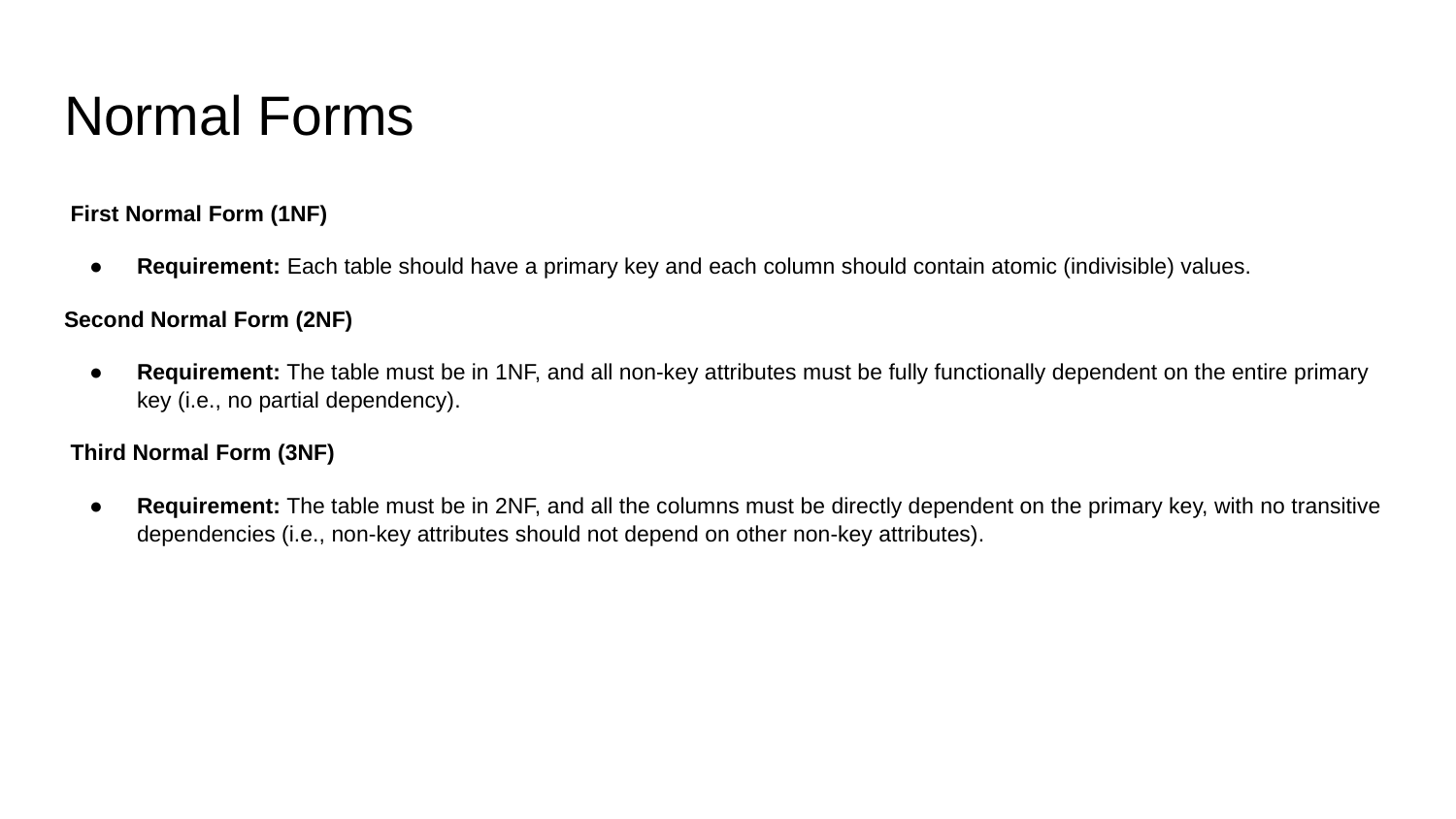

# Normal Forms
 First Normal Form (1NF)
Requirement: Each table should have a primary key and each column should contain atomic (indivisible) values.
Second Normal Form (2NF)
Requirement: The table must be in 1NF, and all non-key attributes must be fully functionally dependent on the entire primary key (i.e., no partial dependency).
 Third Normal Form (3NF)
Requirement: The table must be in 2NF, and all the columns must be directly dependent on the primary key, with no transitive dependencies (i.e., non-key attributes should not depend on other non-key attributes).